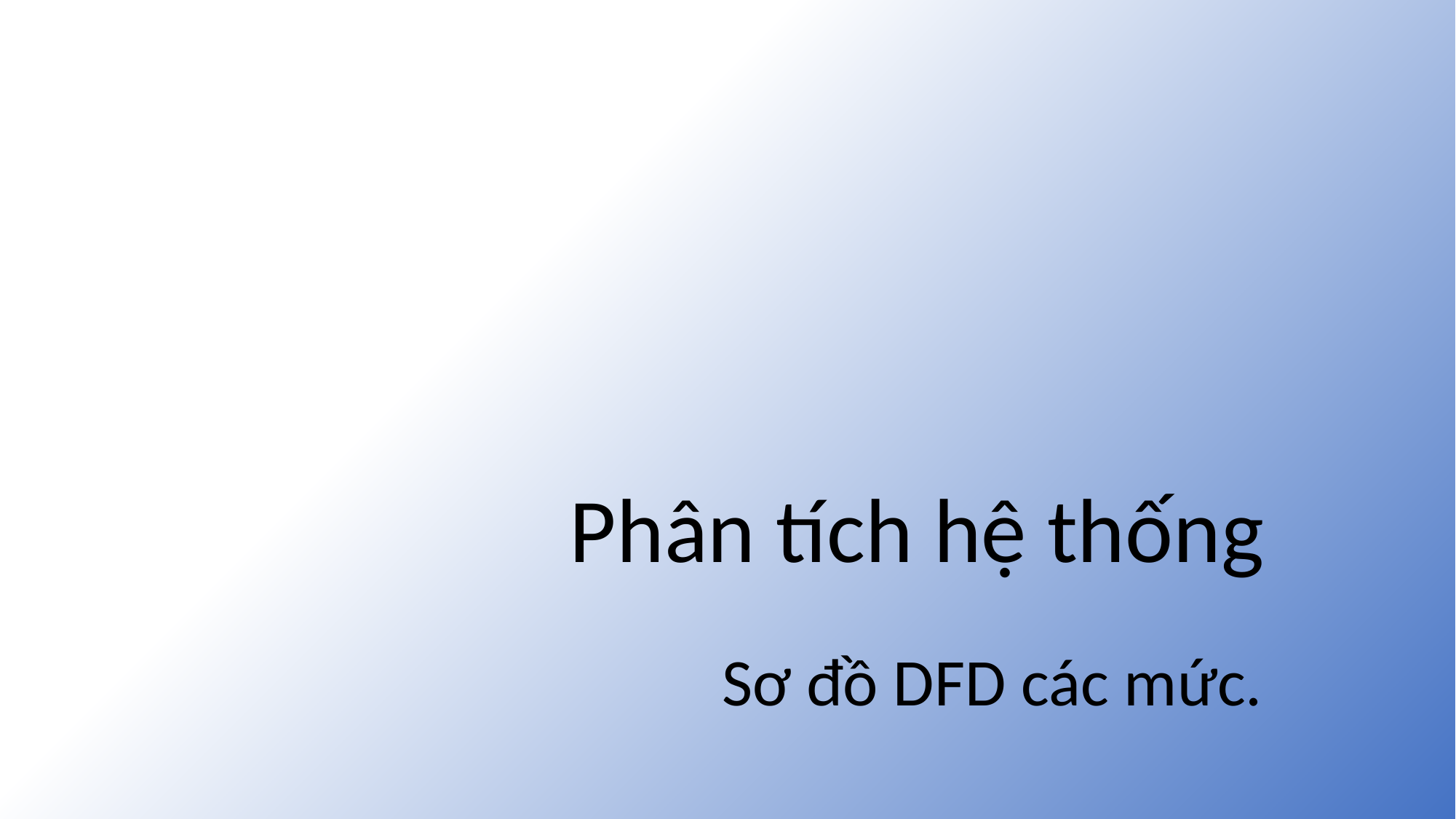

# Phân tích hệ thống
Sơ đồ DFD các mức.